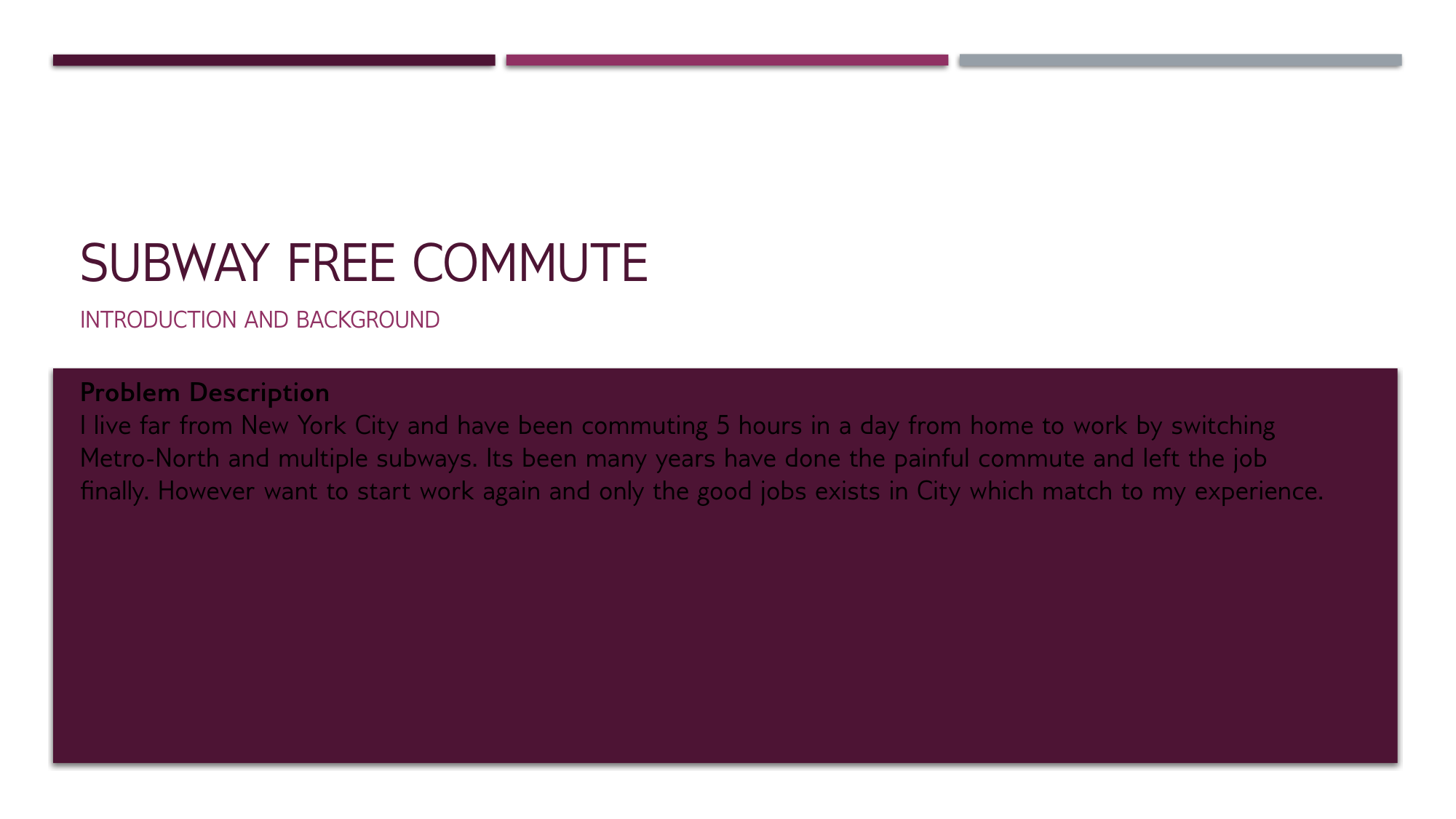

# Subway Free Commute
Introduction and Background
Problem Description
I live far from New York City and have been commuting 5 hours in a day from home to work by switching Metro-North and multiple subways. Its been many years have done the painful commute and left the job finally. However want to start work again and only the good jobs exists in City which match to my experience.